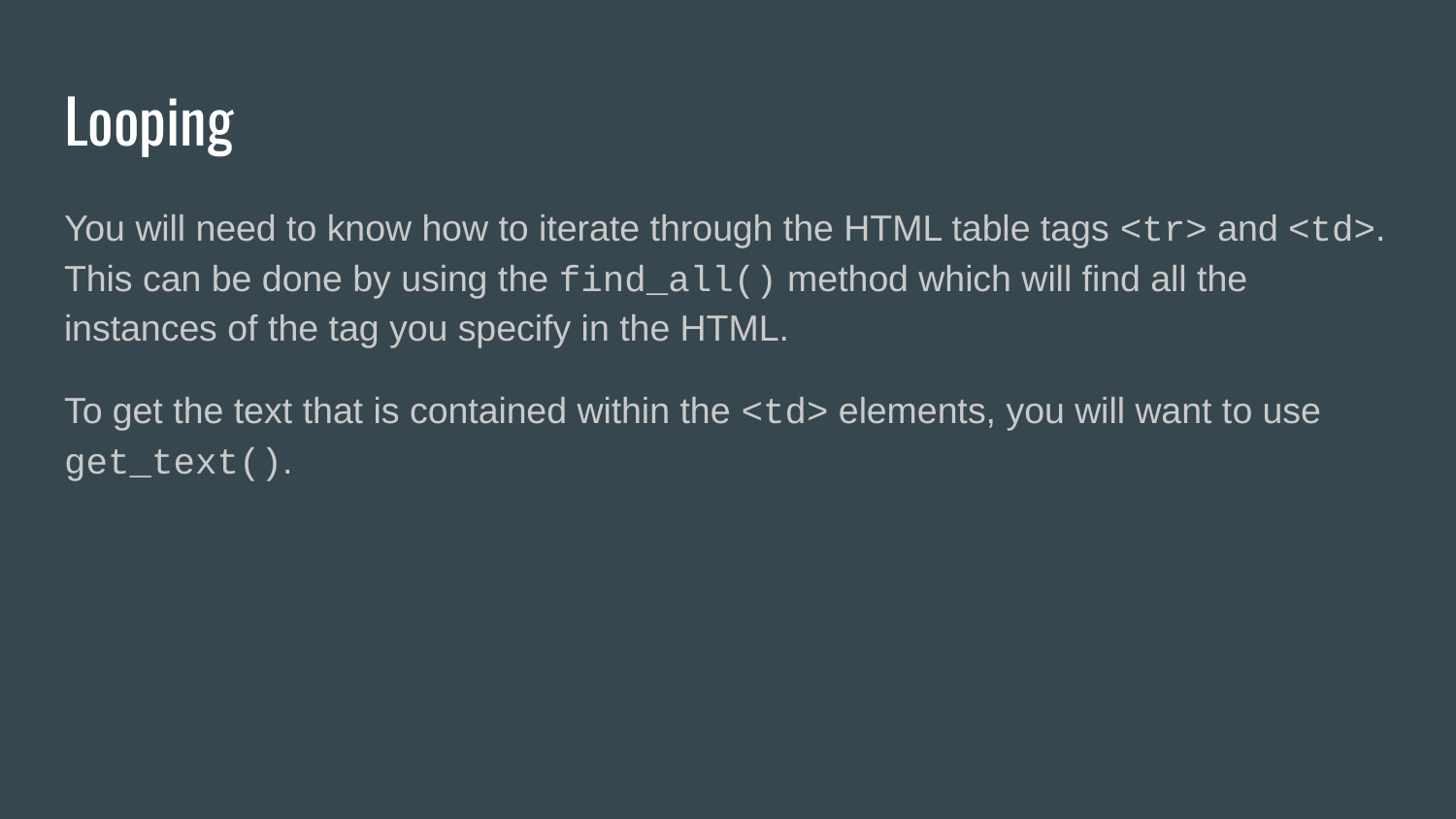

# Looping
You will need to know how to iterate through the HTML table tags <tr> and <td>. This can be done by using the find_all() method which will find all the instances of the tag you specify in the HTML.
To get the text that is contained within the <td> elements, you will want to use get_text().